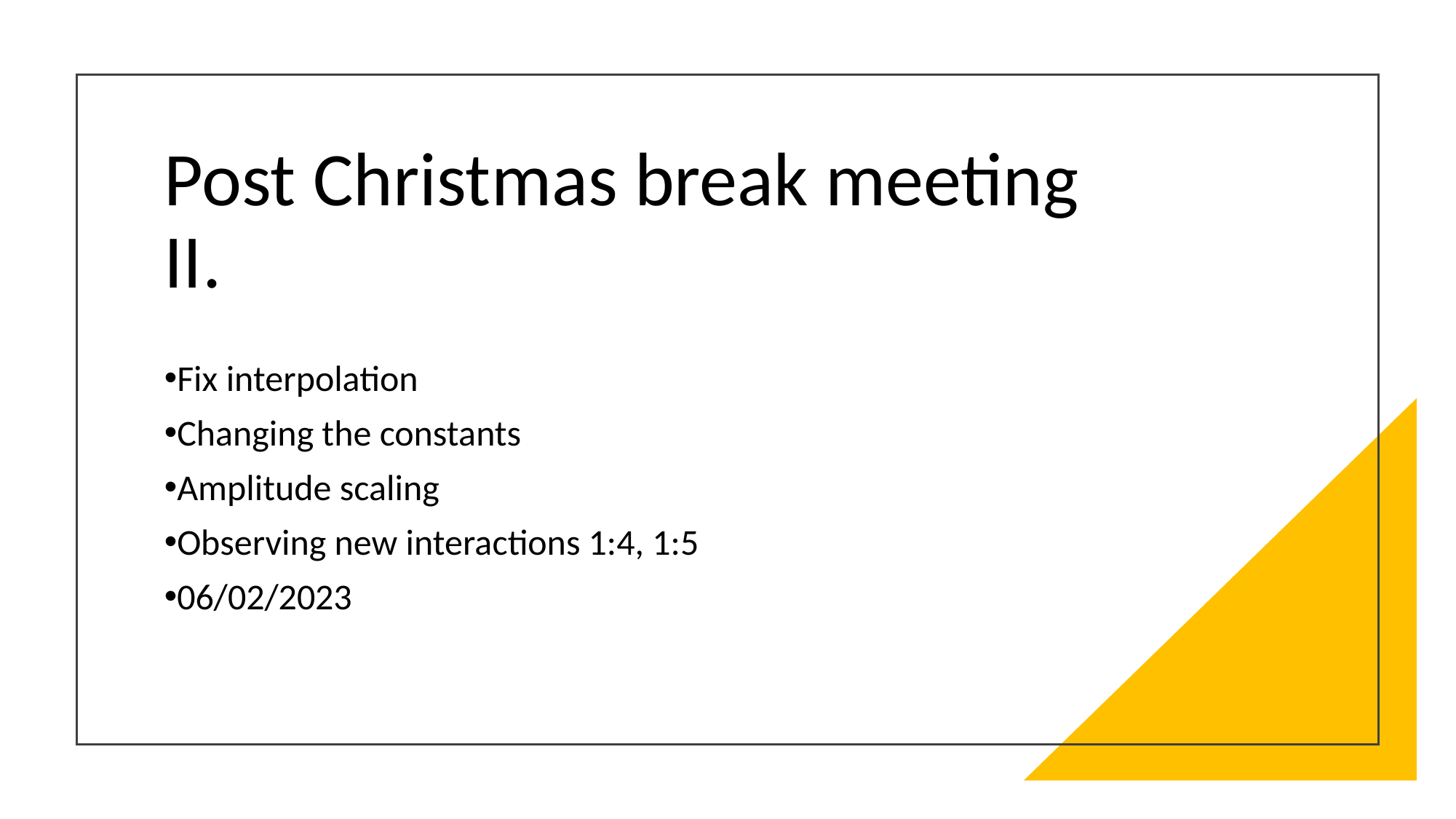

# Post Christmas break meeting II.
Fix interpolation
Changing the constants
Amplitude scaling
Observing new interactions 1:4, 1:5
06/02/2023